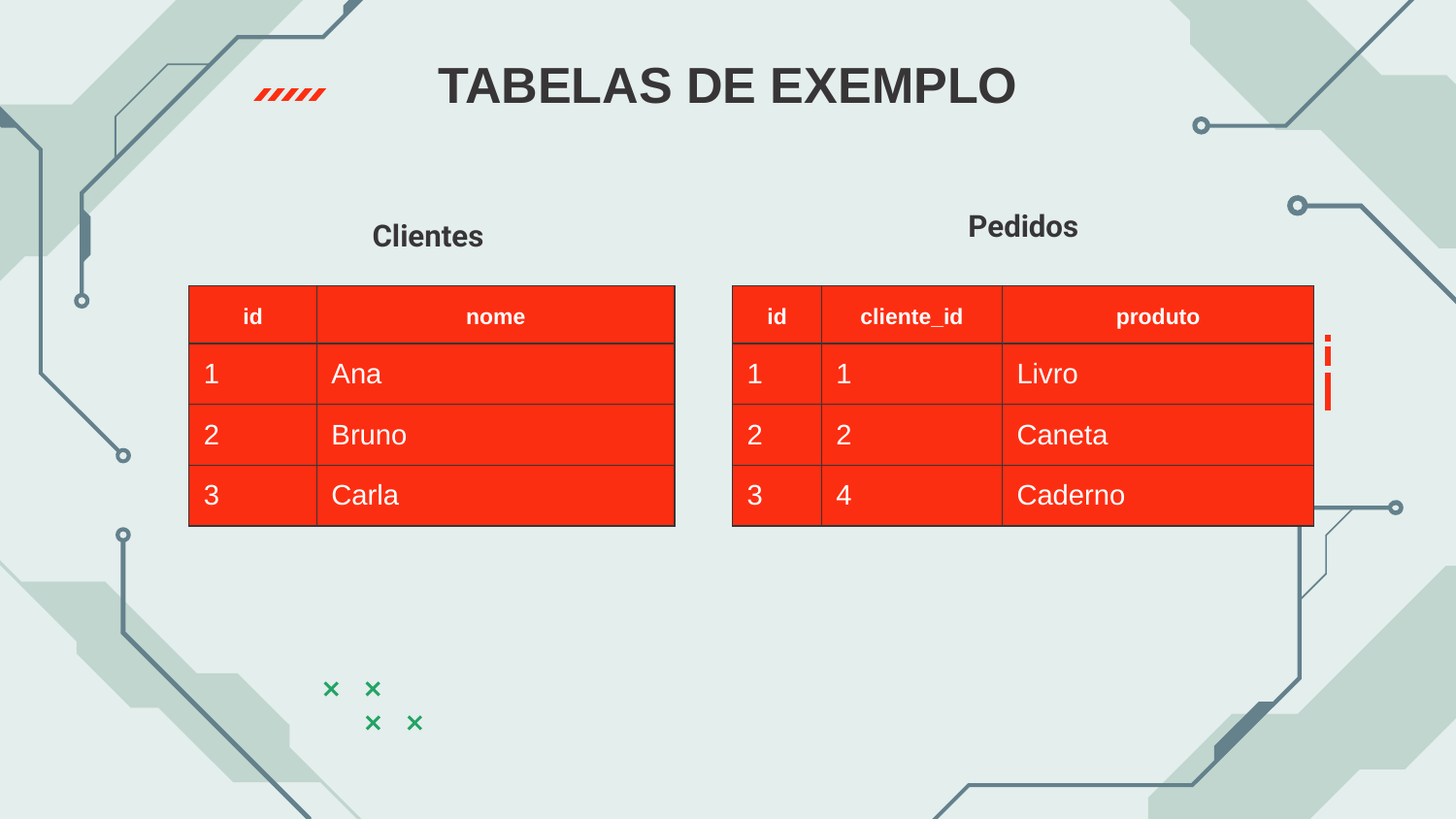

# TABELAS DE EXEMPLO
Pedidos
Clientes
| id | nome |
| --- | --- |
| 1 | Ana |
| 2 | Bruno |
| 3 | Carla |
| id | cliente\_id | produto |
| --- | --- | --- |
| 1 | 1 | Livro |
| 2 | 2 | Caneta |
| 3 | 4 | Caderno |